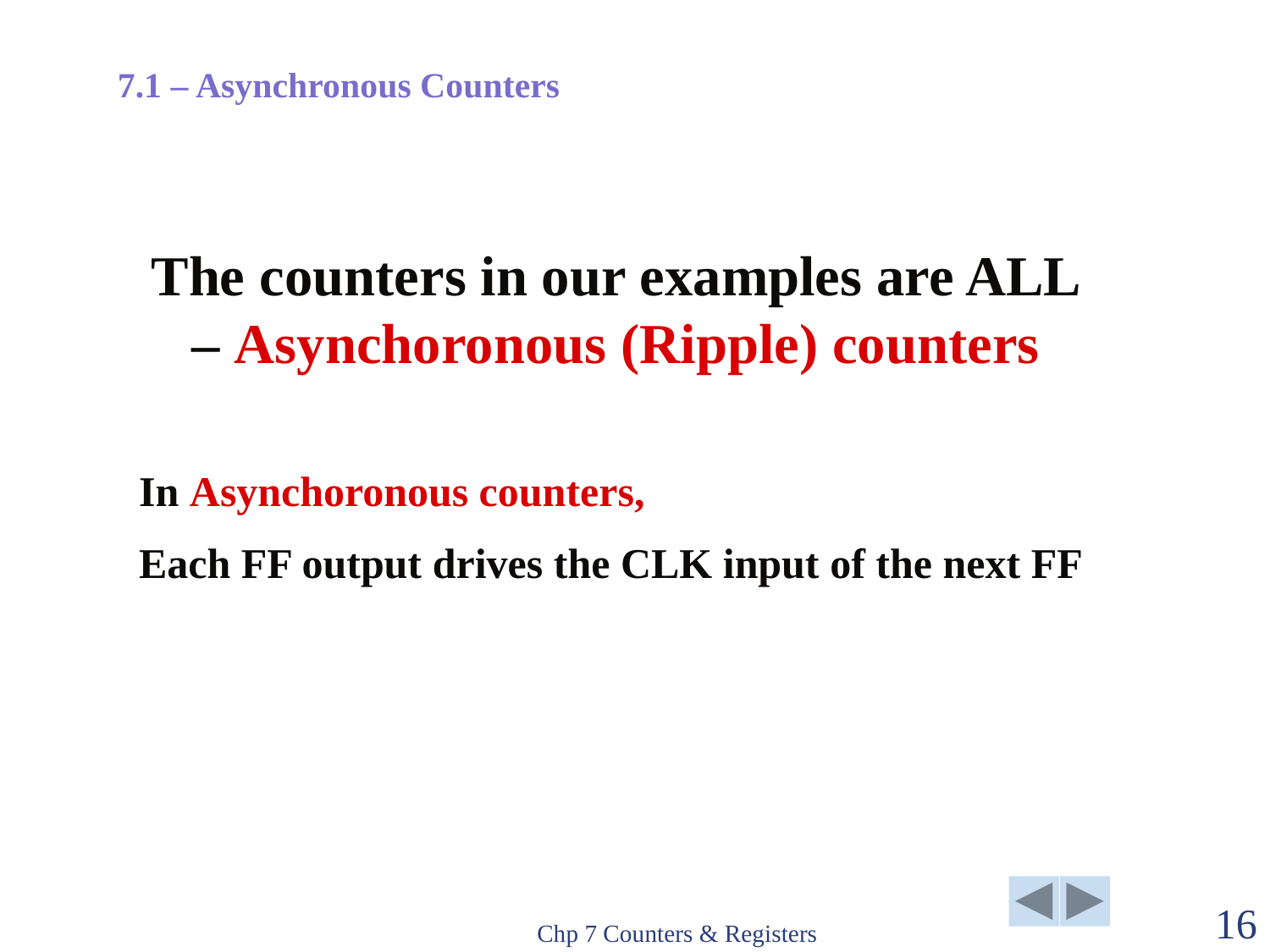

7.1 – Asynchronous Counters
The counters in our examples are ALL – Asynchoronous (Ripple) counters
In Asynchoronous counters,
Each FF output drives the CLK input of the next FF
Chp 7 Counters & Registers
16